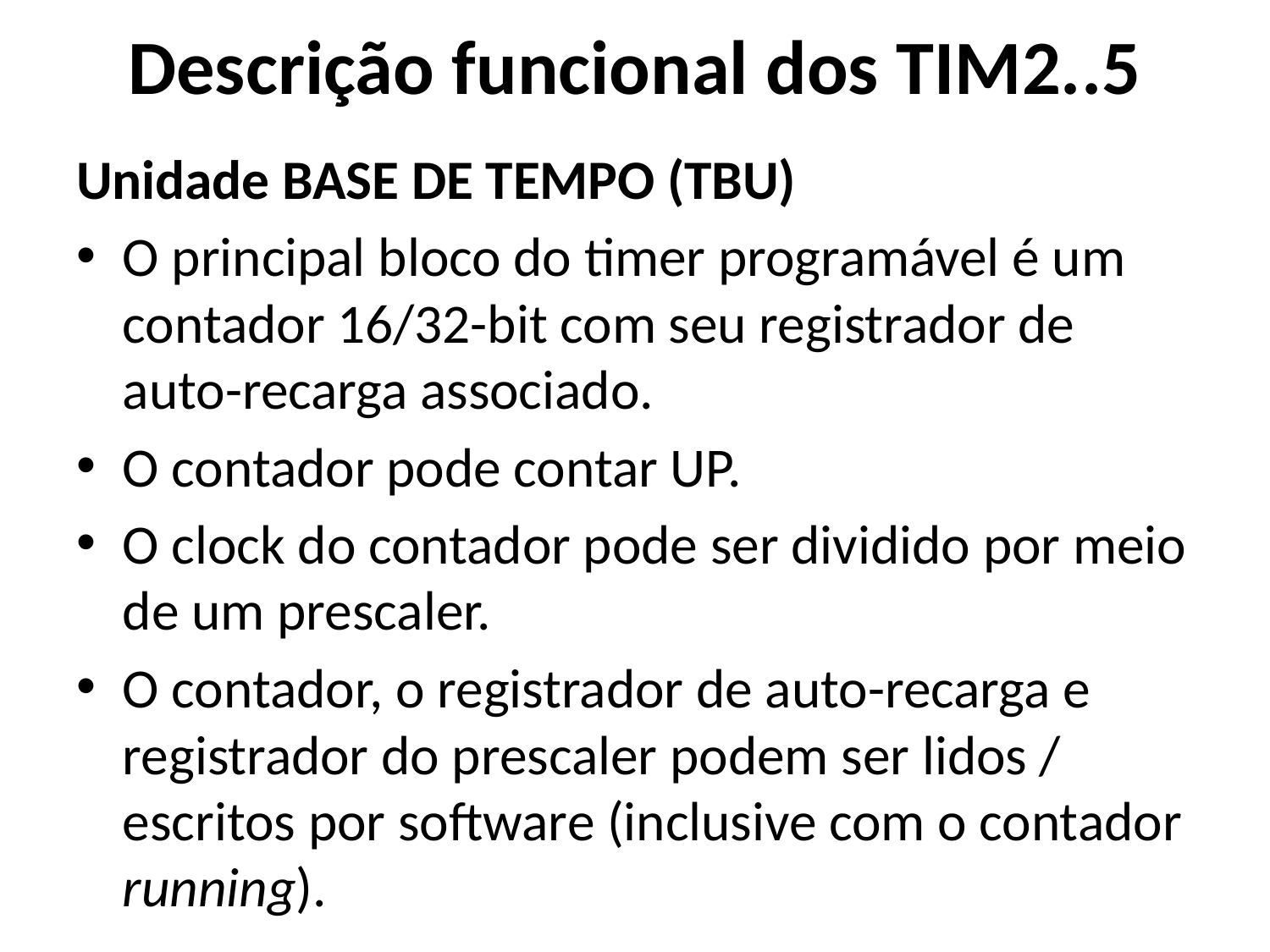

# Descrição funcional dos TIM2..5
Unidade BASE DE TEMPO (TBU)
O principal bloco do timer programável é um contador 16/32-bit com seu registrador de auto-recarga associado.
O contador pode contar UP.
O clock do contador pode ser dividido por meio de um prescaler.
O contador, o registrador de auto-recarga e registrador do prescaler podem ser lidos / escritos por software (inclusive com o contador running).